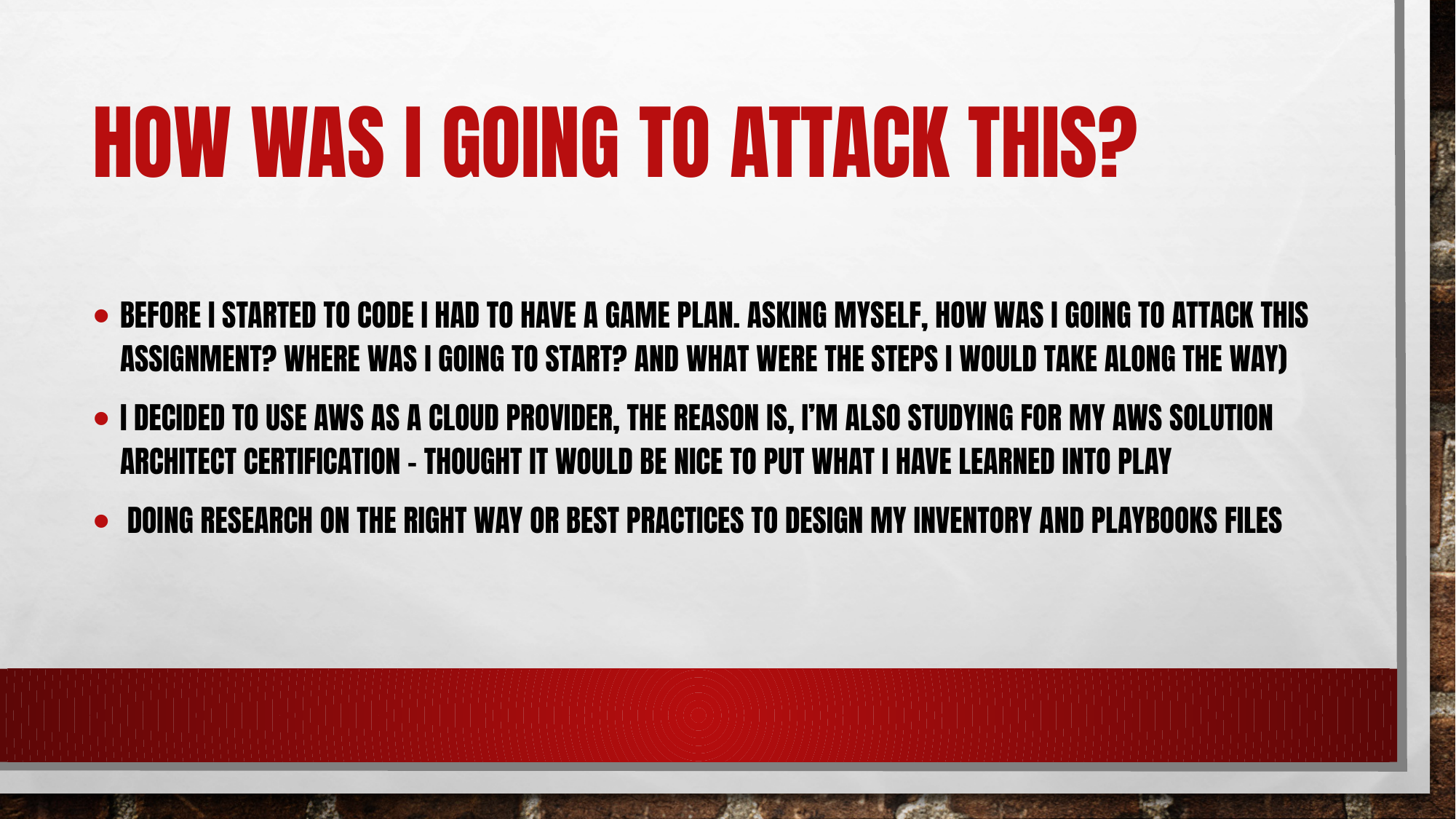

# How was I going to attack this?
Before I started to code I had to have a game plan. Asking myself, how was I going to attack this assignment? where was I going to start? And what were the steps I would take along the way)
I decided to use AWS as a cloud provider, the reason is, I’m also studying for my aws solution architect certification – thought it would be nice to put what I have learned into play
 doing research on the right way or best practices to design my inventory and playbooks files